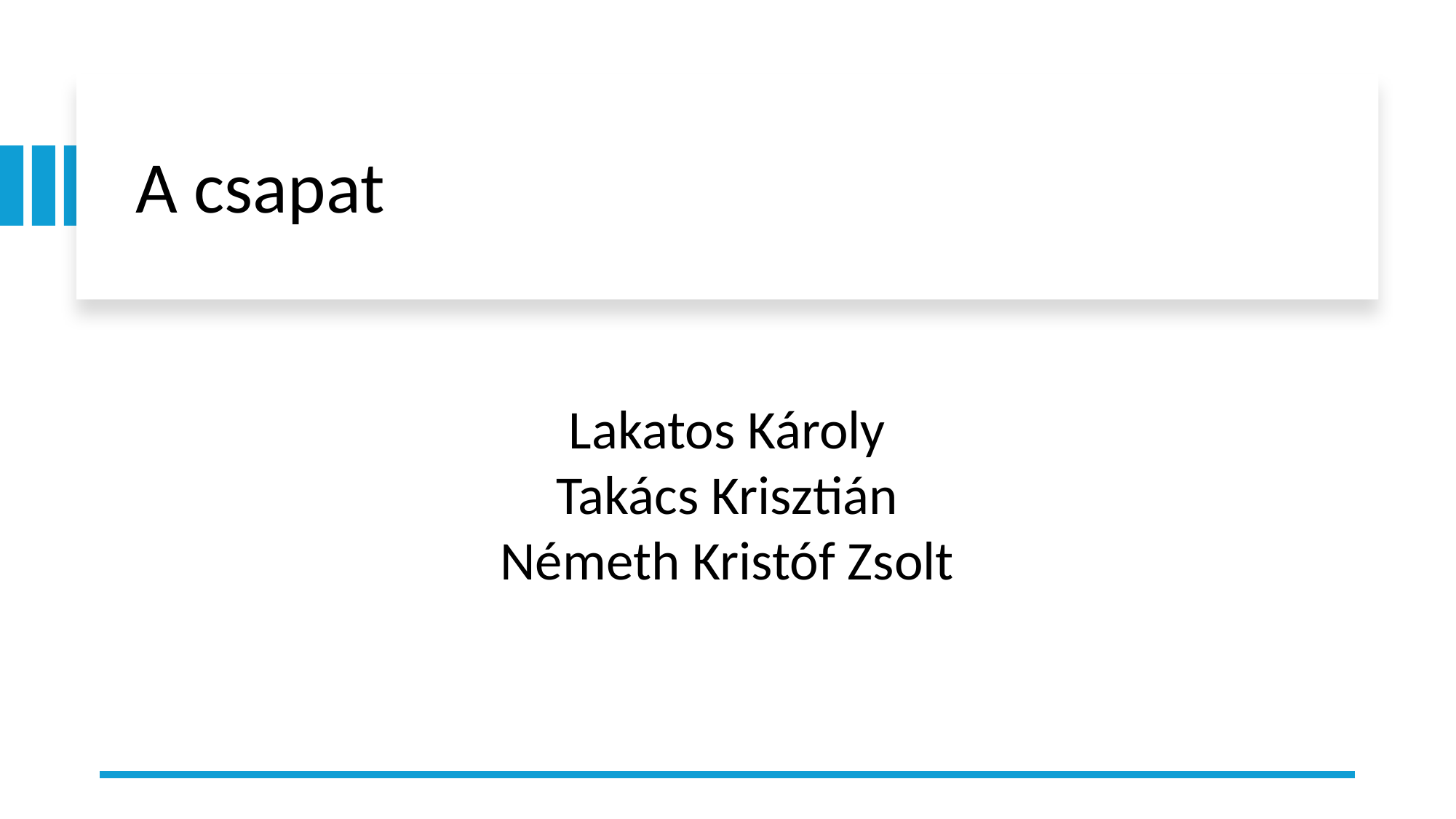

# A csapat

Lakatos Károly​
Takács Krisztián​
Németh Kristóf Zsolt​